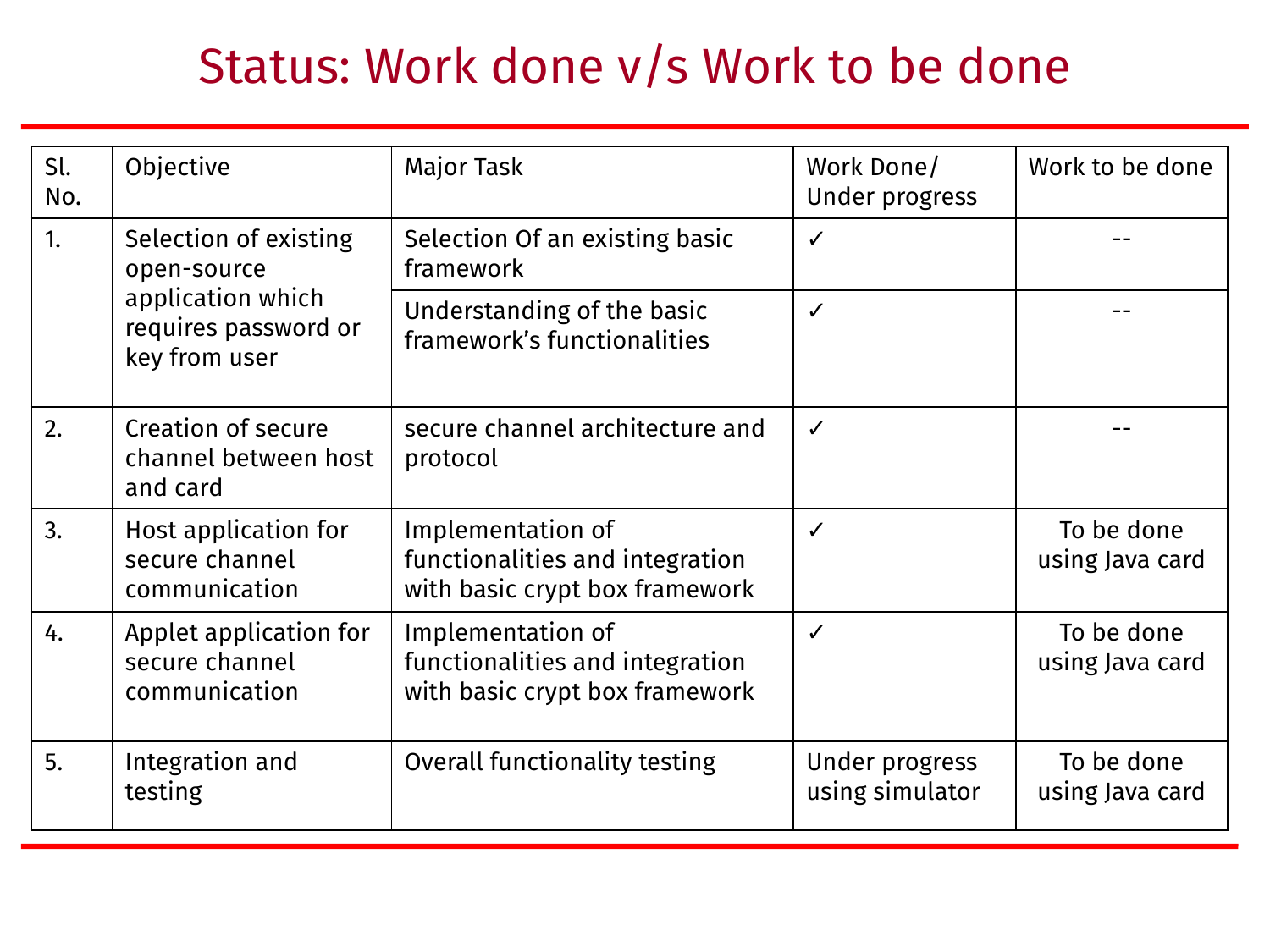

# Status: Work done v/s Work to be done

| Sl. No. | Objective | Major Task | Work Done/ Under progress | Work to be done |
| --- | --- | --- | --- | --- |
| 1. | Selection of existing open-source application which requires password or key from user | Selection Of an existing basic framework | ✓ | -- |
|  |  | Understanding of the basic framework’s functionalities | ✓ | -- |
| 2. | Creation of secure channel between host and card | secure channel architecture and protocol | ✓ | -- |
| 3. | Host application for secure channel communication | Implementation of functionalities and integration with basic crypt box framework | ✓ | To be done using Java card |
| 4. | Applet application for secure channel communication | Implementation of functionalities and integration with basic crypt box framework | ✓ | To be done using Java card |
| 5. | Integration and testing | Overall functionality testing | Under progress using simulator | To be done using Java card |